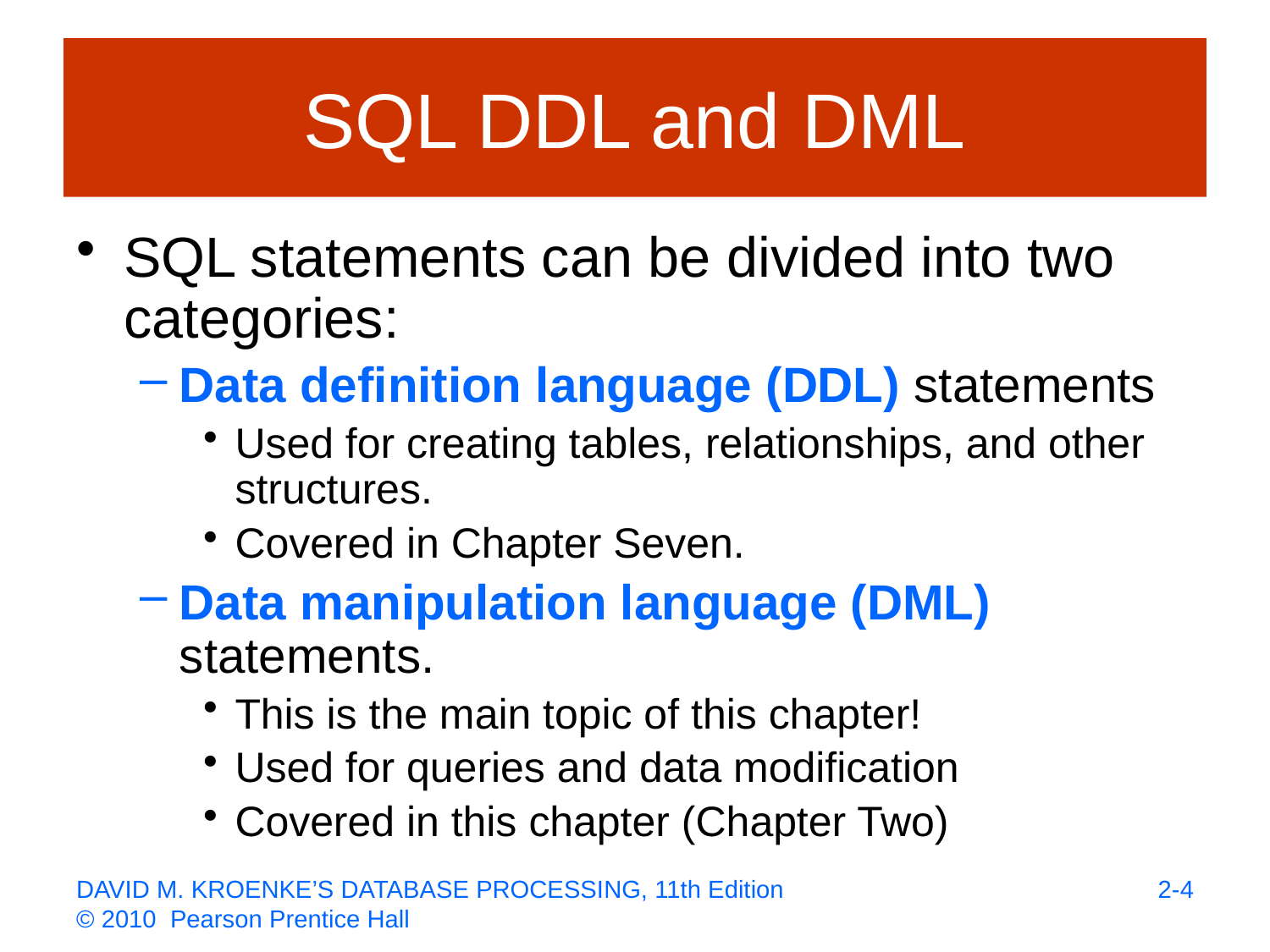

DAVID M. KROENKE’S DATABASE PROCESSING, 11th Edition
© 2010  Pearson Prentice Hall

# SQL DDL and DML
SQL statements can be divided into two categories:
Data definition language (DDL) statements
Used for creating tables, relationships, and other structures.
Covered in Chapter Seven.
Data manipulation language (DML) statements.
This is the main topic of this chapter!
Used for queries and data modification
Covered in this chapter (Chapter Two)
2-4